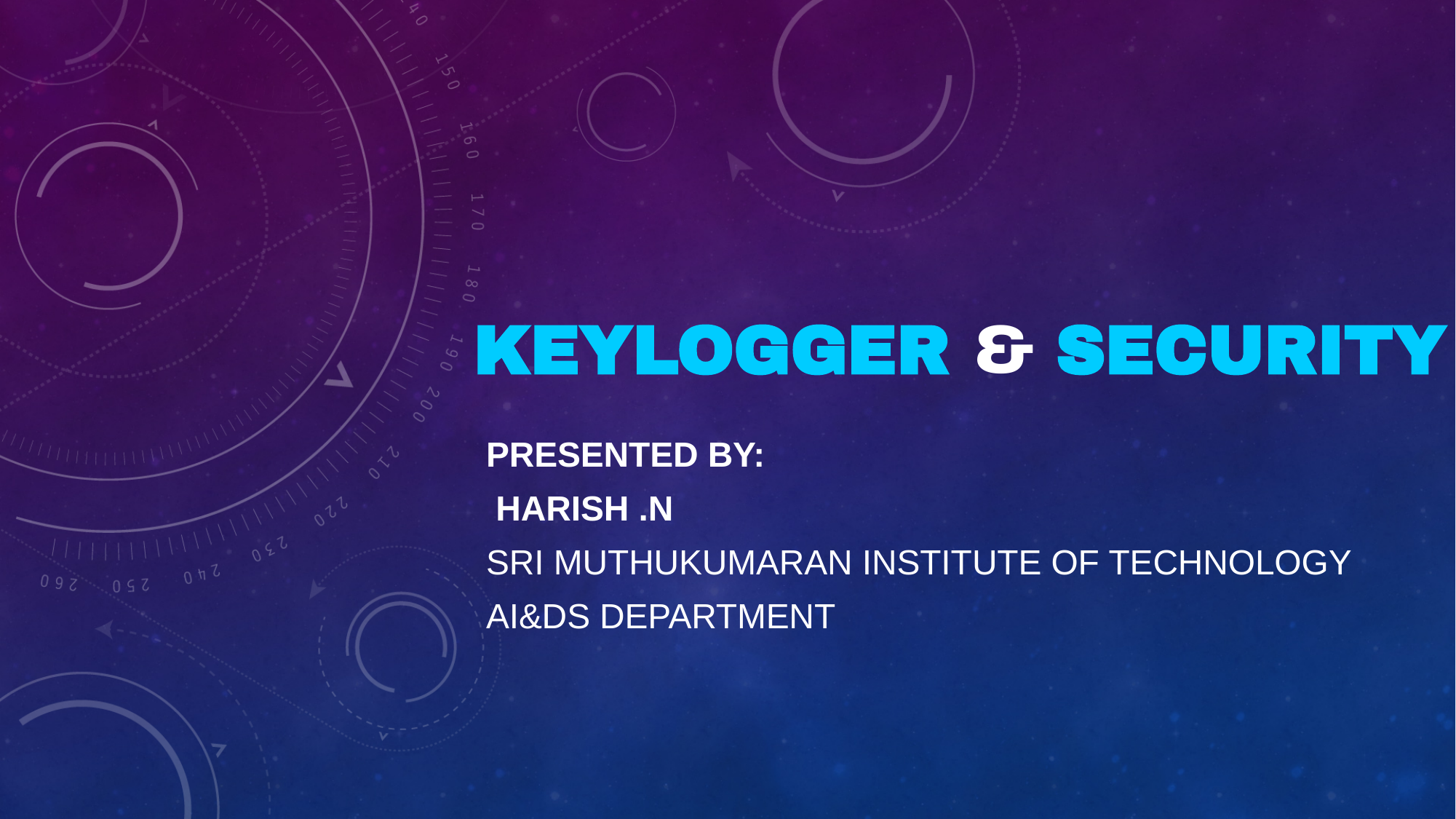

# Keylogger & Security
Presented by:
 harish .n
Sri muthukumaran institute of technology
AI&DS Department